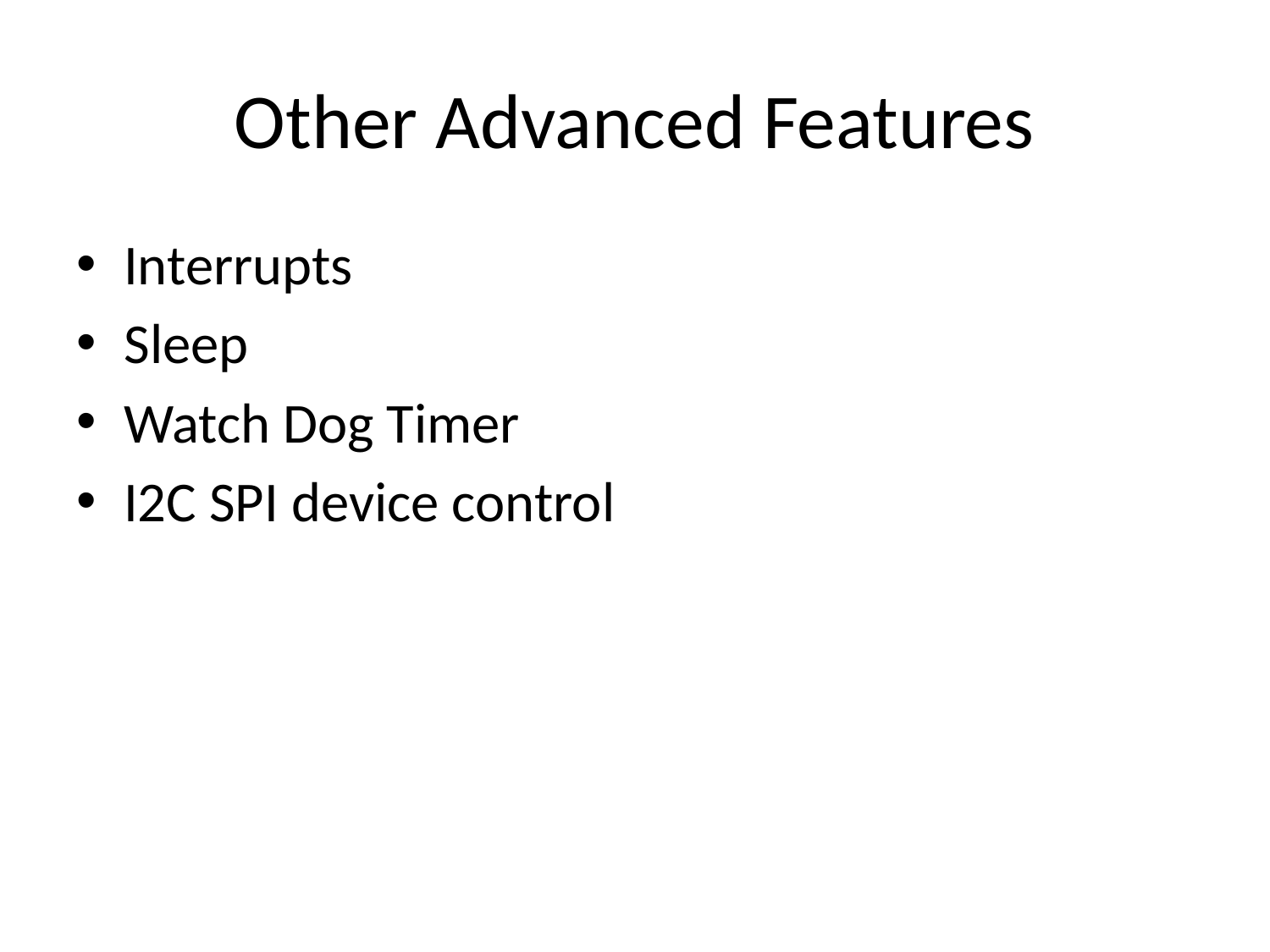

# Other Advanced Features
Interrupts
Sleep
Watch Dog Timer
I2C SPI device control